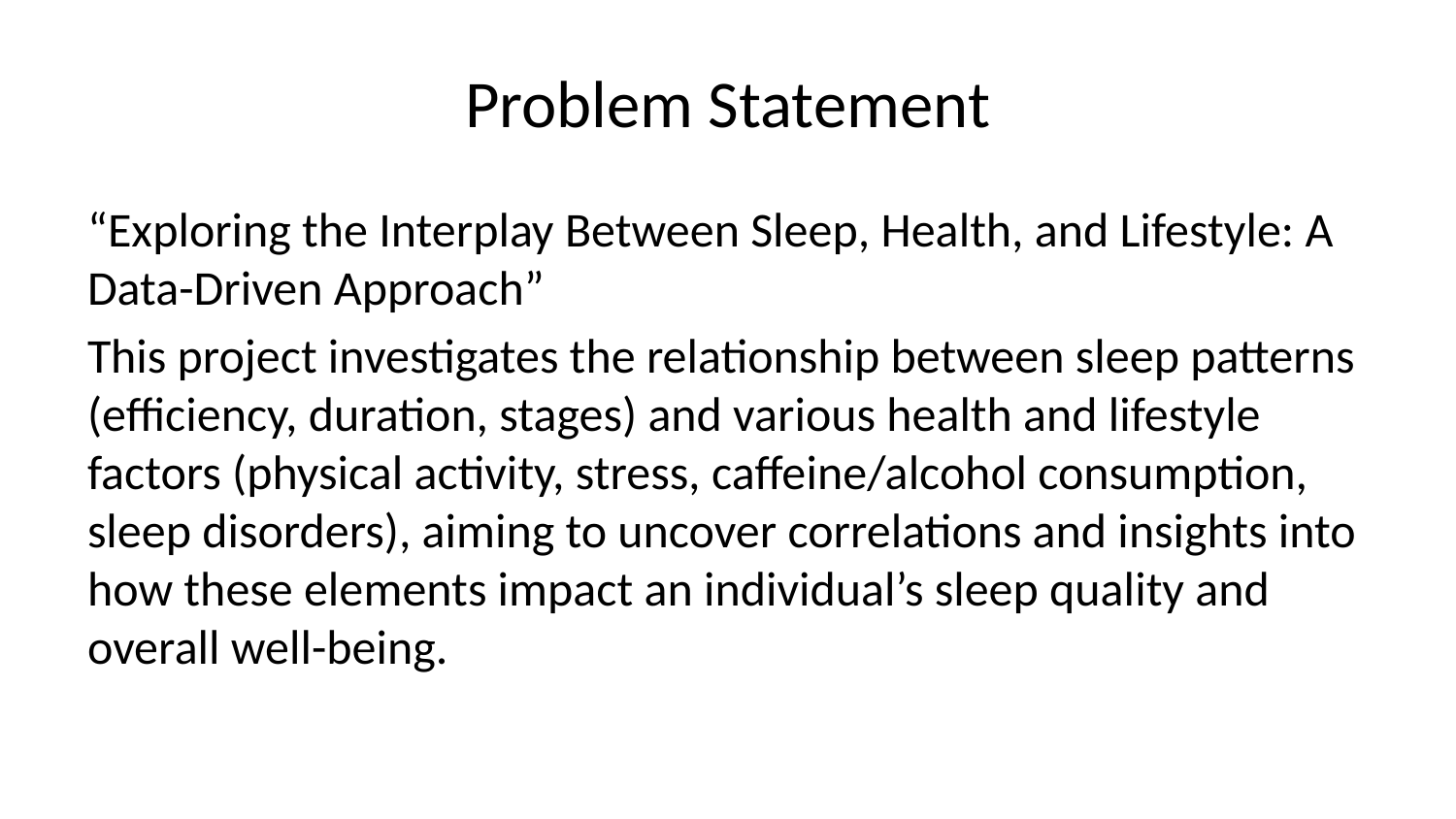

# Problem Statement
“Exploring the Interplay Between Sleep, Health, and Lifestyle: A Data-Driven Approach”
This project investigates the relationship between sleep patterns (efficiency, duration, stages) and various health and lifestyle factors (physical activity, stress, caffeine/alcohol consumption, sleep disorders), aiming to uncover correlations and insights into how these elements impact an individual’s sleep quality and overall well-being.